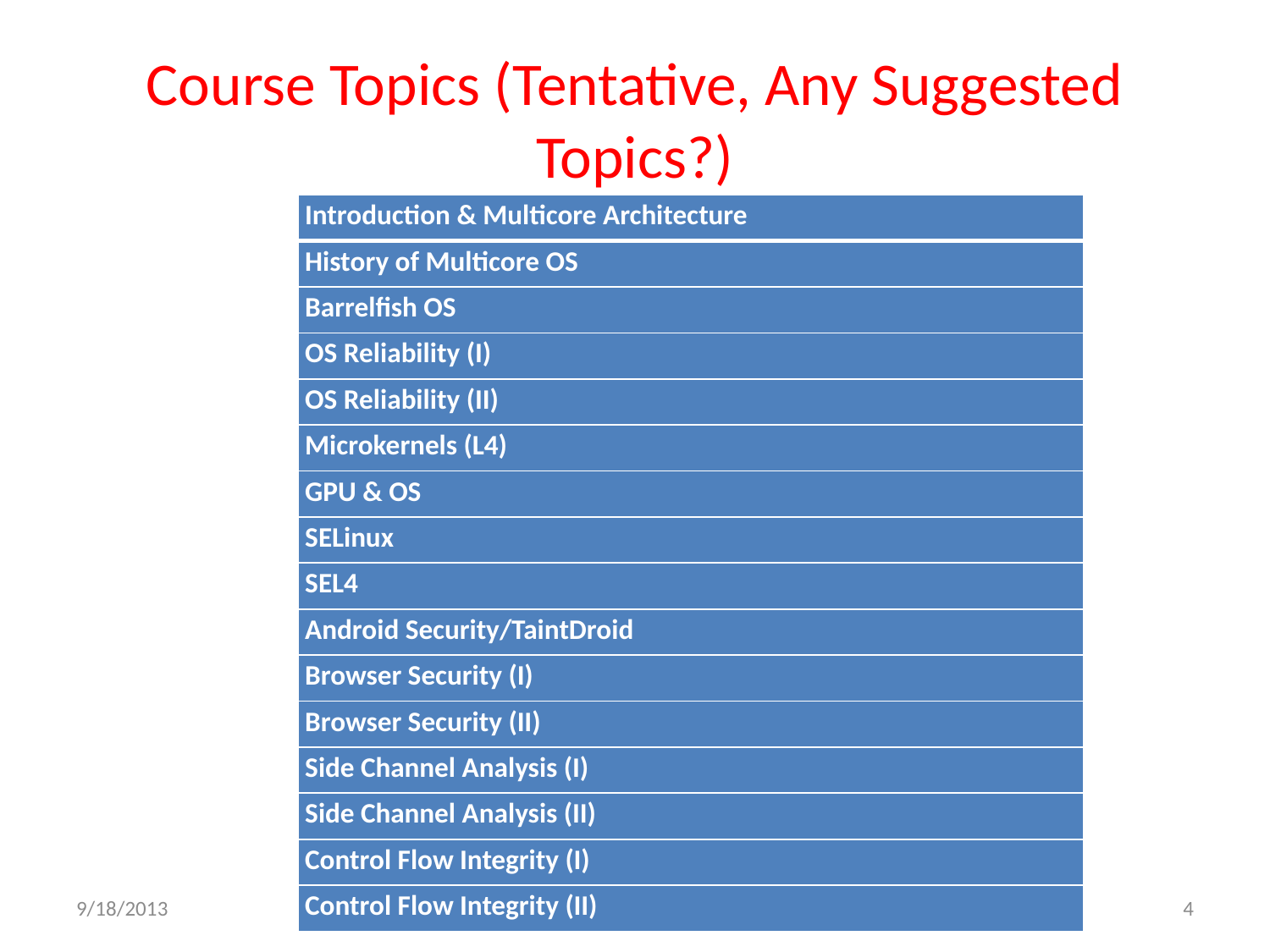

# Course Topics (Tentative, Any Suggested Topics?)
| Introduction & Multicore Architecture |
| --- |
| History of Multicore OS |
| Barrelfish OS |
| OS Reliability (I) |
| OS Reliability (II) |
| Microkernels (L4) |
| GPU & OS |
| SELinux |
| SEL4 |
| Android Security/TaintDroid |
| Browser Security (I) |
| Browser Security (II) |
| Side Channel Analysis (I) |
| Side Channel Analysis (II) |
| Control Flow Integrity (I) |
| Control Flow Integrity (II) |
9/18/2013
Spring 2011 -- Lecture #11
4